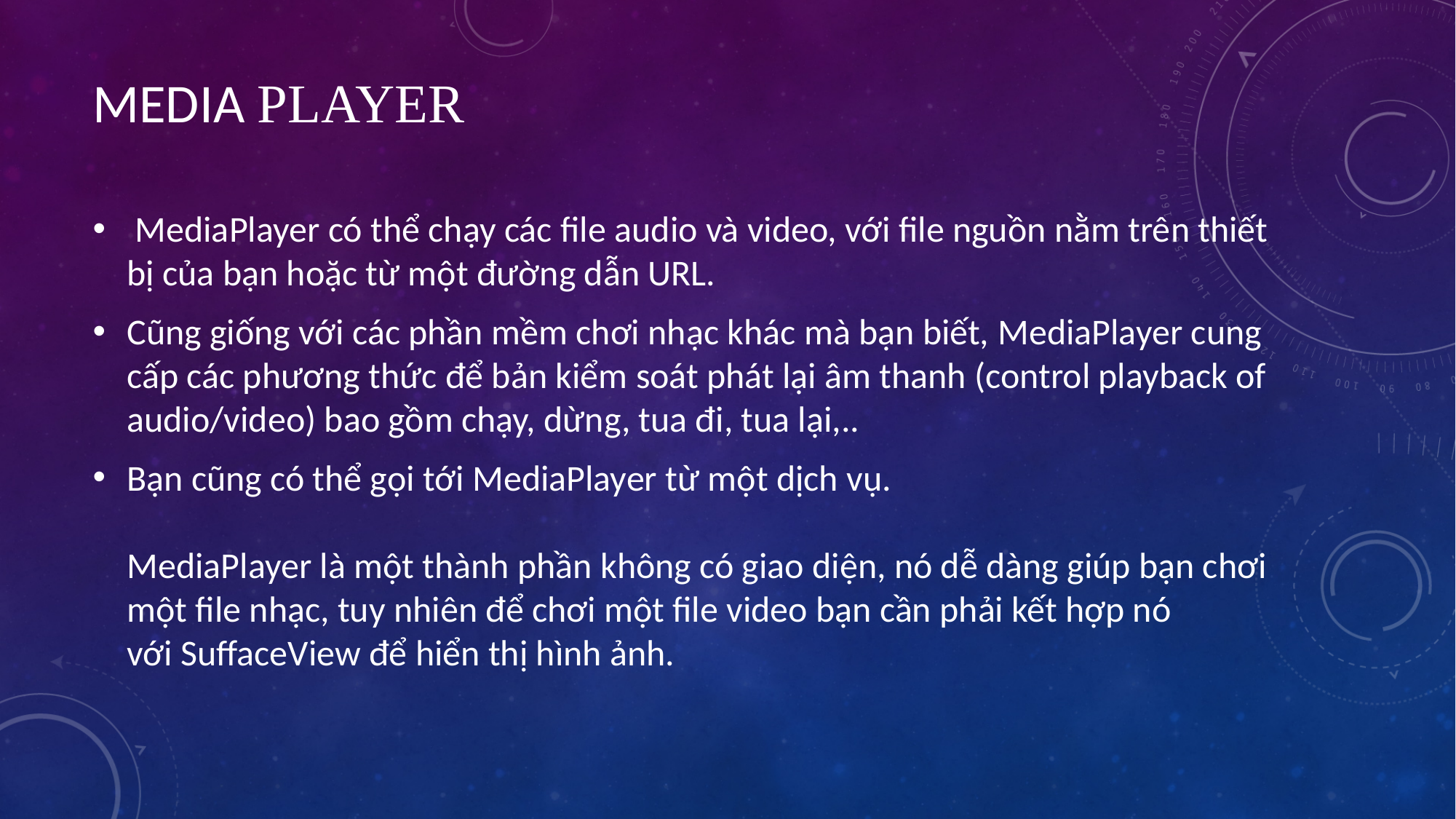

# Media Player
 MediaPlayer có thể chạy các file audio và video, với file nguồn nằm trên thiết bị của bạn hoặc từ một đường dẫn URL.
Cũng giống với các phần mềm chơi nhạc khác mà bạn biết, MediaPlayer cung cấp các phương thức để bản kiểm soát phát lại âm thanh (control playback of audio/video) bao gồm chạy, dừng, tua đi, tua lại,..
Bạn cũng có thể gọi tới MediaPlayer từ một dịch vụ. 
MediaPlayer là một thành phần không có giao diện, nó dễ dàng giúp bạn chơi một file nhạc, tuy nhiên để chơi một file video bạn cần phải kết hợp nó với SuffaceView để hiển thị hình ảnh.